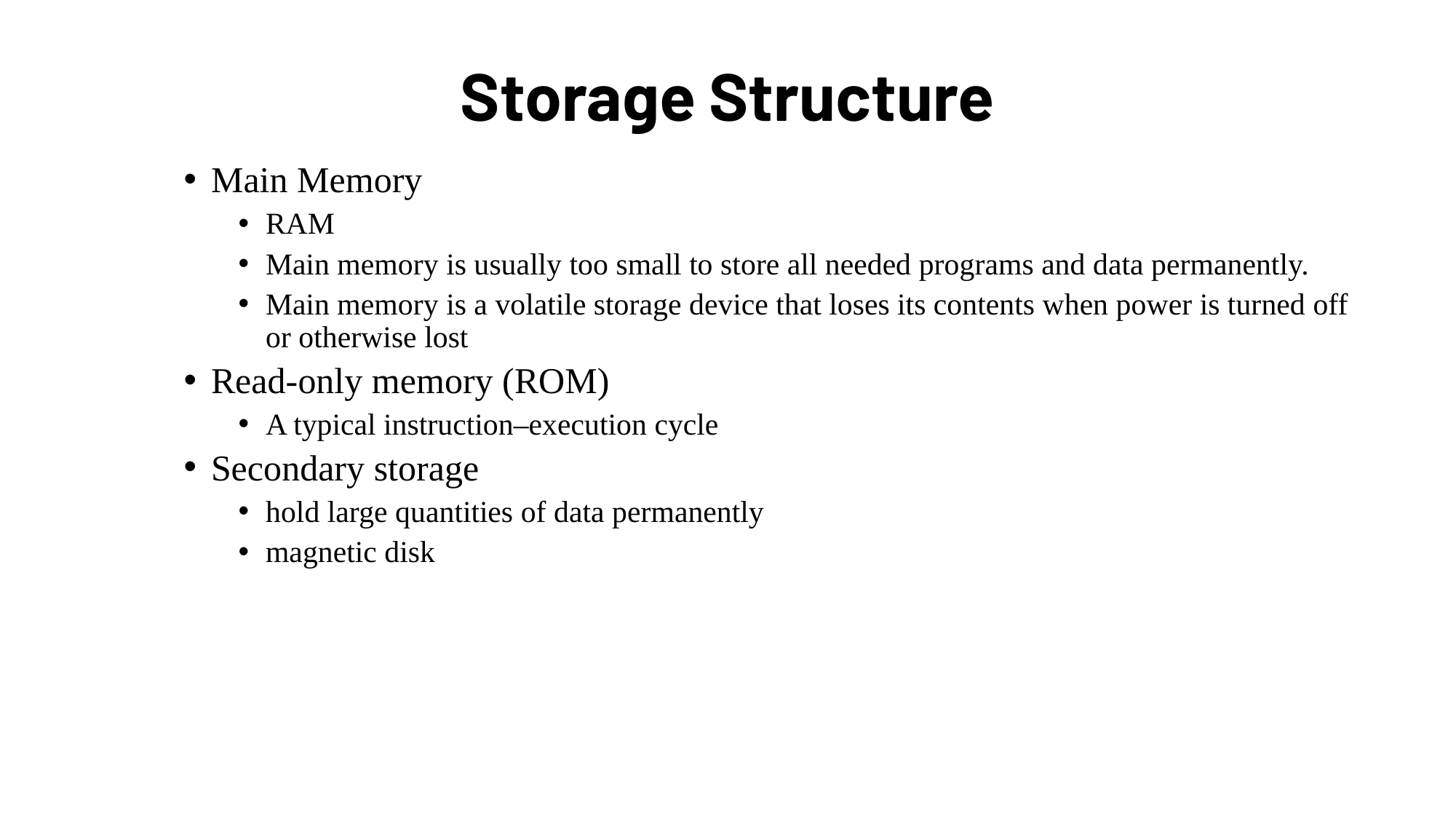

# Storage Structure
Main Memory
RAM
Main memory is usually too small to store all needed programs and data permanently.
Main memory is a volatile storage device that loses its contents when power is turned off or otherwise lost
Read-only memory (ROM)
A typical instruction–execution cycle
Secondary storage
hold large quantities of data permanently
magnetic disk